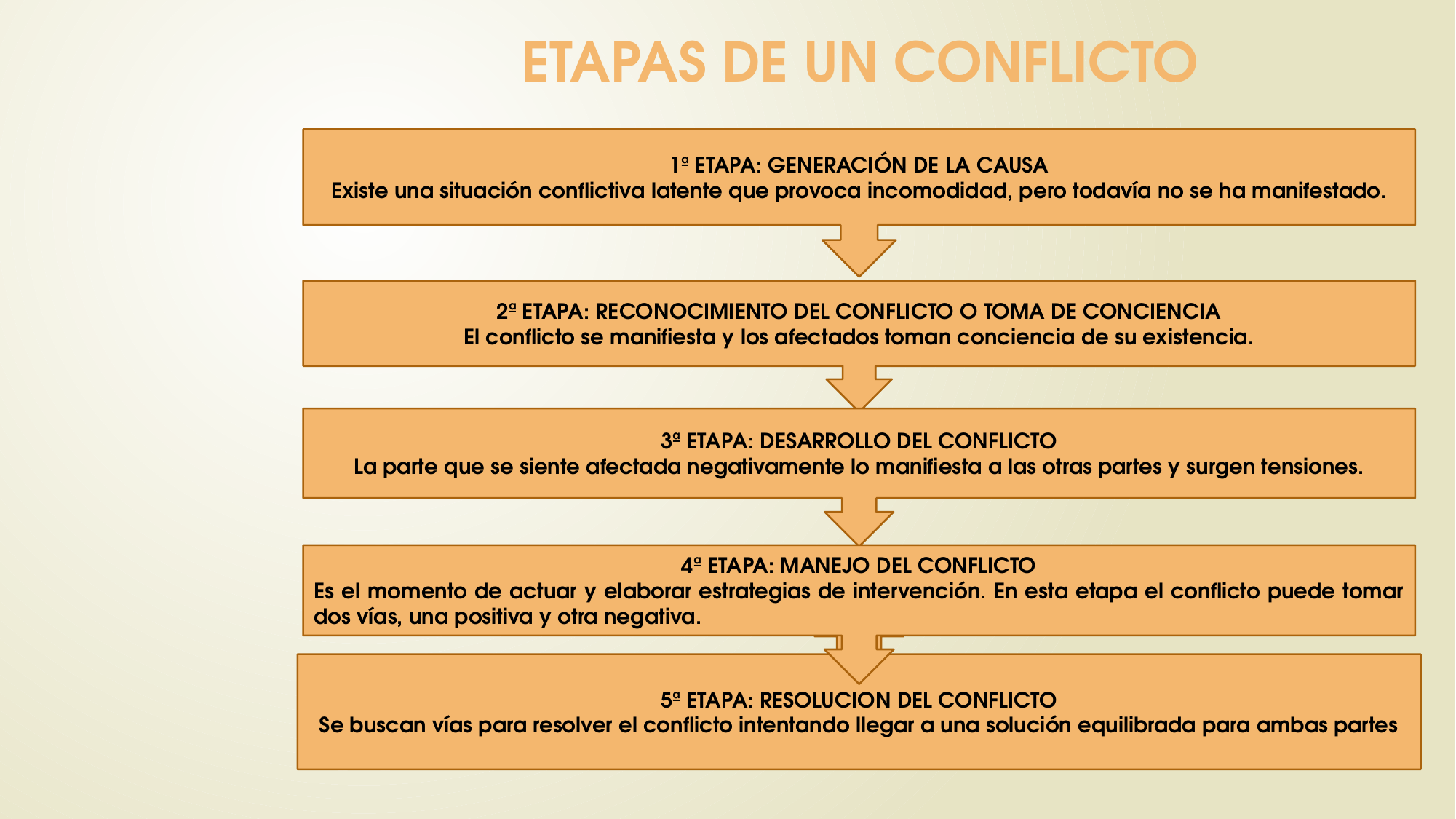

ETAPAS DE UN CONFLICTO
1ª ETAPA: GENERACIÓN DE LA CAUSA
Existe una situación conflictiva latente que provoca incomodidad, pero todavía no se ha manifestado.
2ª ETAPA: RECONOCIMIENTO DEL CONFLICTO O TOMA DE CONCIENCIA
El conflicto se manifiesta y los afectados toman conciencia de su existencia.
3ª ETAPA: DESARROLLO DEL CONFLICTO
La parte que se siente afectada negativamente lo manifiesta a las otras partes y surgen tensiones.
4ª ETAPA: MANEJO DEL CONFLICTO
Es el momento de actuar y elaborar estrategias de intervención. En esta etapa el conflicto puede tomar dos vías, una positiva y otra negativa.
5ª ETAPA: RESOLUCION DEL CONFLICTO
Se buscan vías para resolver el conflicto intentando llegar a una solución equilibrada para ambas partes